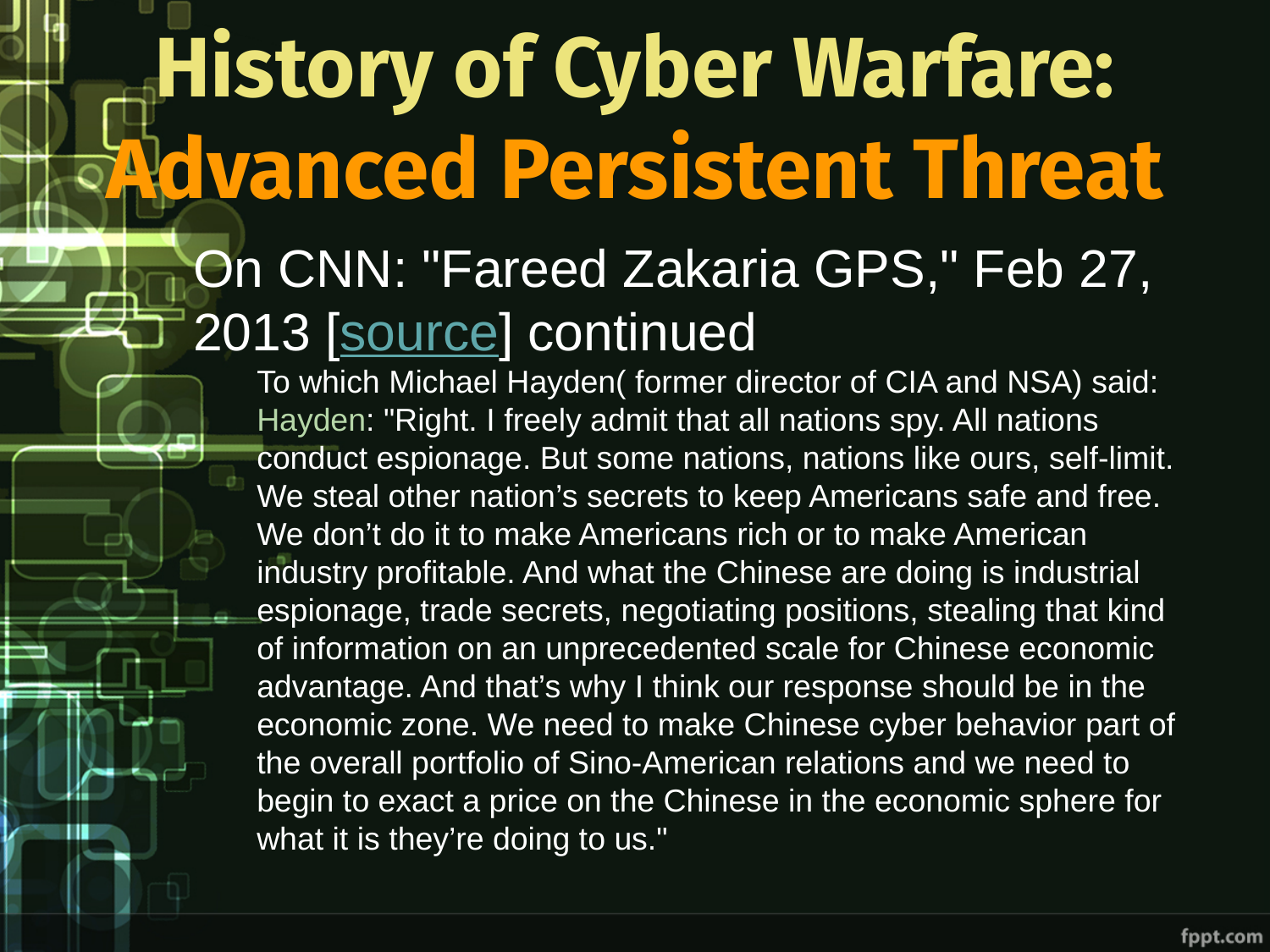

# History of Cyber Warfare: Advanced Persistent Threat
On CNN: "Fareed Zakaria GPS," Feb 27, 2013 [source] continued
To which Michael Hayden( former director of CIA and NSA) said:
Hayden: "Right. I freely admit that all nations spy. All nations conduct espionage. But some nations, nations like ours, self-limit. We steal other nation’s secrets to keep Americans safe and free. We don’t do it to make Americans rich or to make American industry profitable. And what the Chinese are doing is industrial espionage, trade secrets, negotiating positions, stealing that kind of information on an unprecedented scale for Chinese economic advantage. And that’s why I think our response should be in the economic zone. We need to make Chinese cyber behavior part of the overall portfolio of Sino-American relations and we need to begin to exact a price on the Chinese in the economic sphere for what it is they’re doing to us."